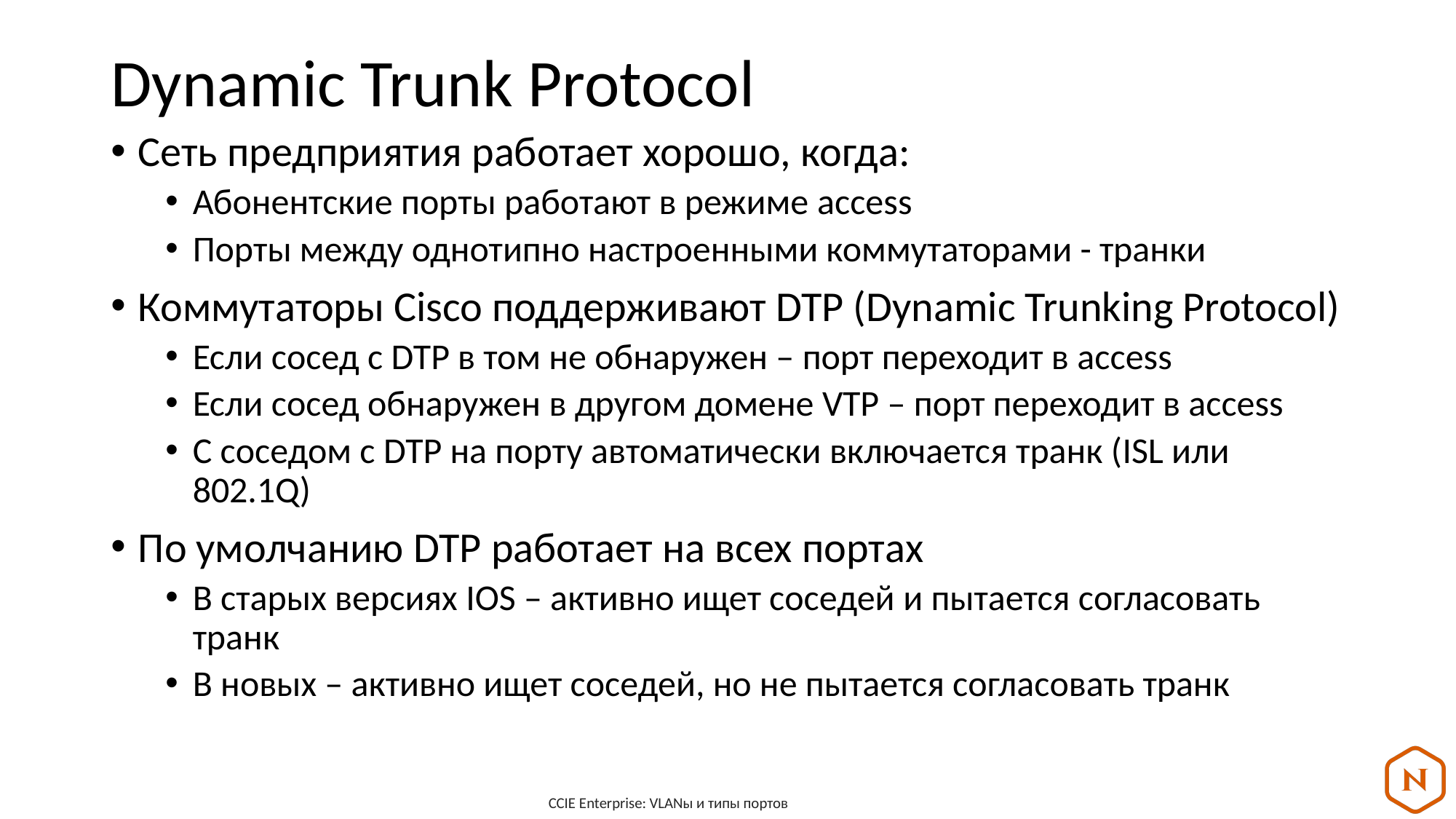

# Dynamic Trunk Protocol
Сеть предприятия работает хорошо, когда:
Абонентские порты работают в режиме access
Порты между однотипно настроенными коммутаторами - транки
Коммутаторы Cisco поддерживают DTP (Dynamic Trunking Protocol)
Если сосед с DTP в том не обнаружен – порт переходит в access
Если сосед обнаружен в другом домене VTP – порт переходит в access
С соседом с DTP на порту автоматически включается транк (ISL или 802.1Q)
По умолчанию DTP работает на всех портах
В старых версиях IOS – активно ищет соседей и пытается согласовать транк
В новых – активно ищет соседей, но не пытается согласовать транк

CCIE Enterprise: VLANы и типы портов